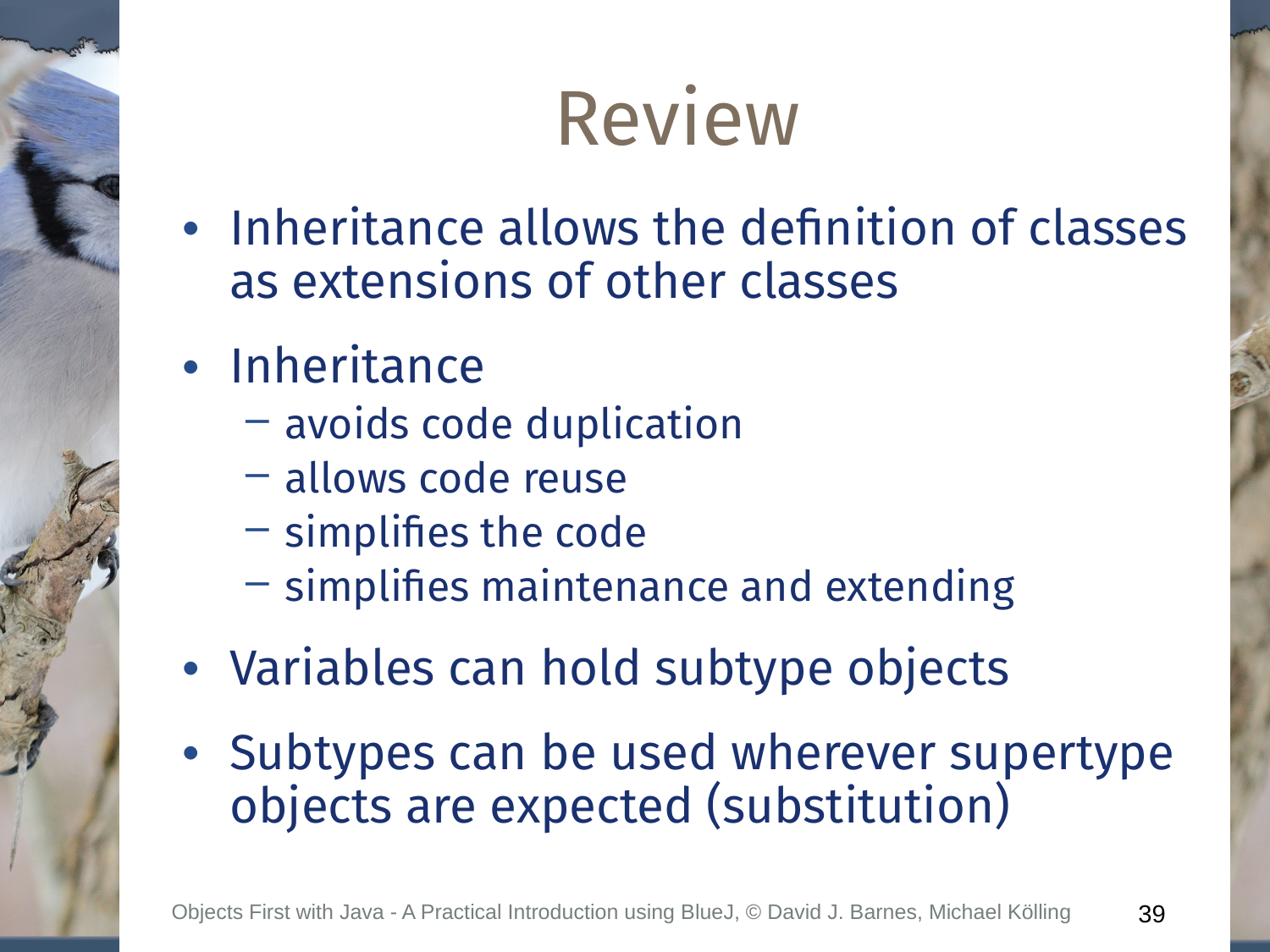

# Review
Inheritance allows the definition of classes as extensions of other classes
Inheritance
avoids code duplication
allows code reuse
simplifies the code
simplifies maintenance and extending
Variables can hold subtype objects
Subtypes can be used wherever supertype objects are expected (substitution)
Objects First with Java - A Practical Introduction using BlueJ, © David J. Barnes, Michael Kölling